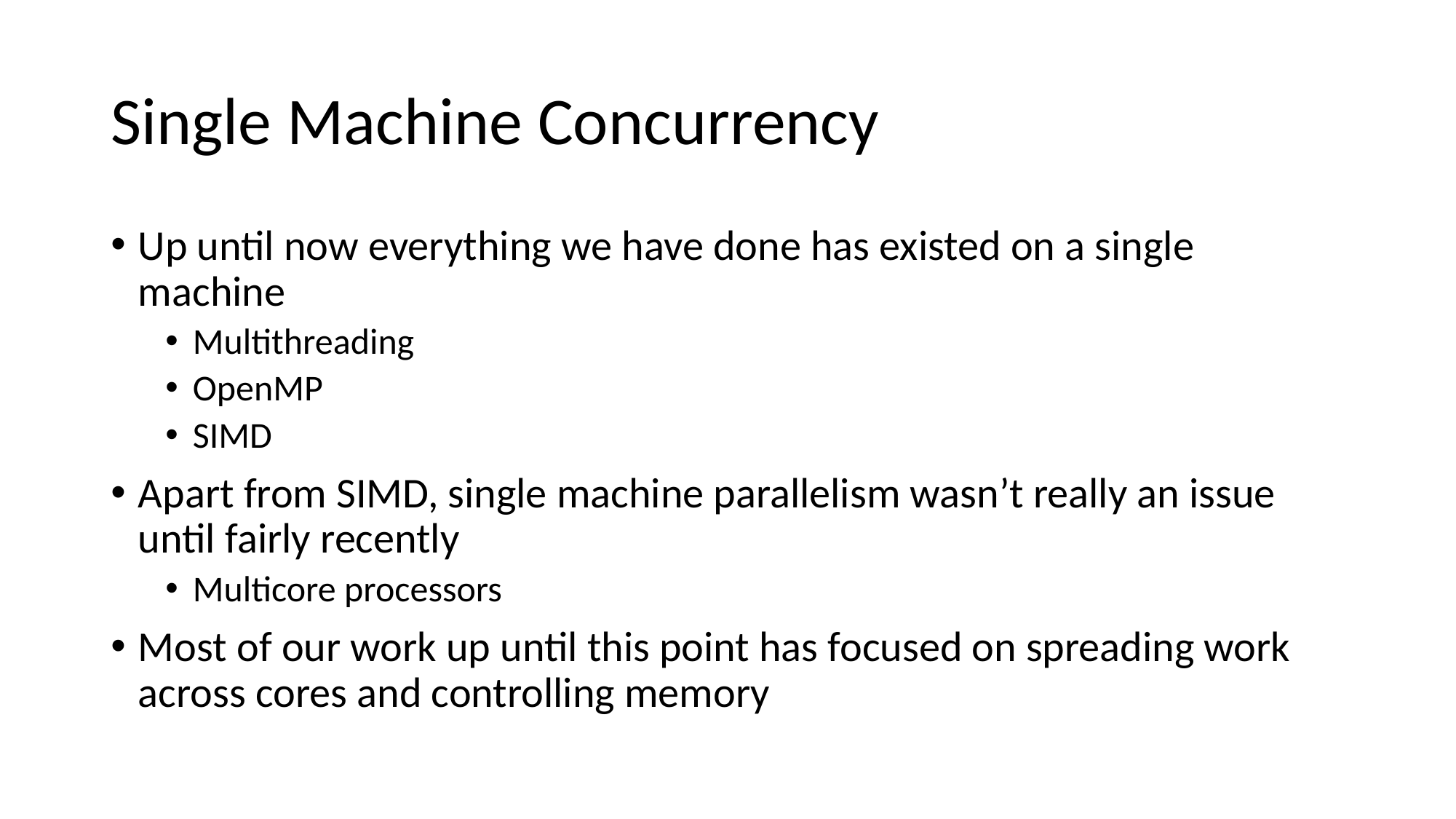

# Single Machine Concurrency
Up until now everything we have done has existed on a single machine
Multithreading
OpenMP
SIMD
Apart from SIMD, single machine parallelism wasn’t really an issue until fairly recently
Multicore processors
Most of our work up until this point has focused on spreading work across cores and controlling memory